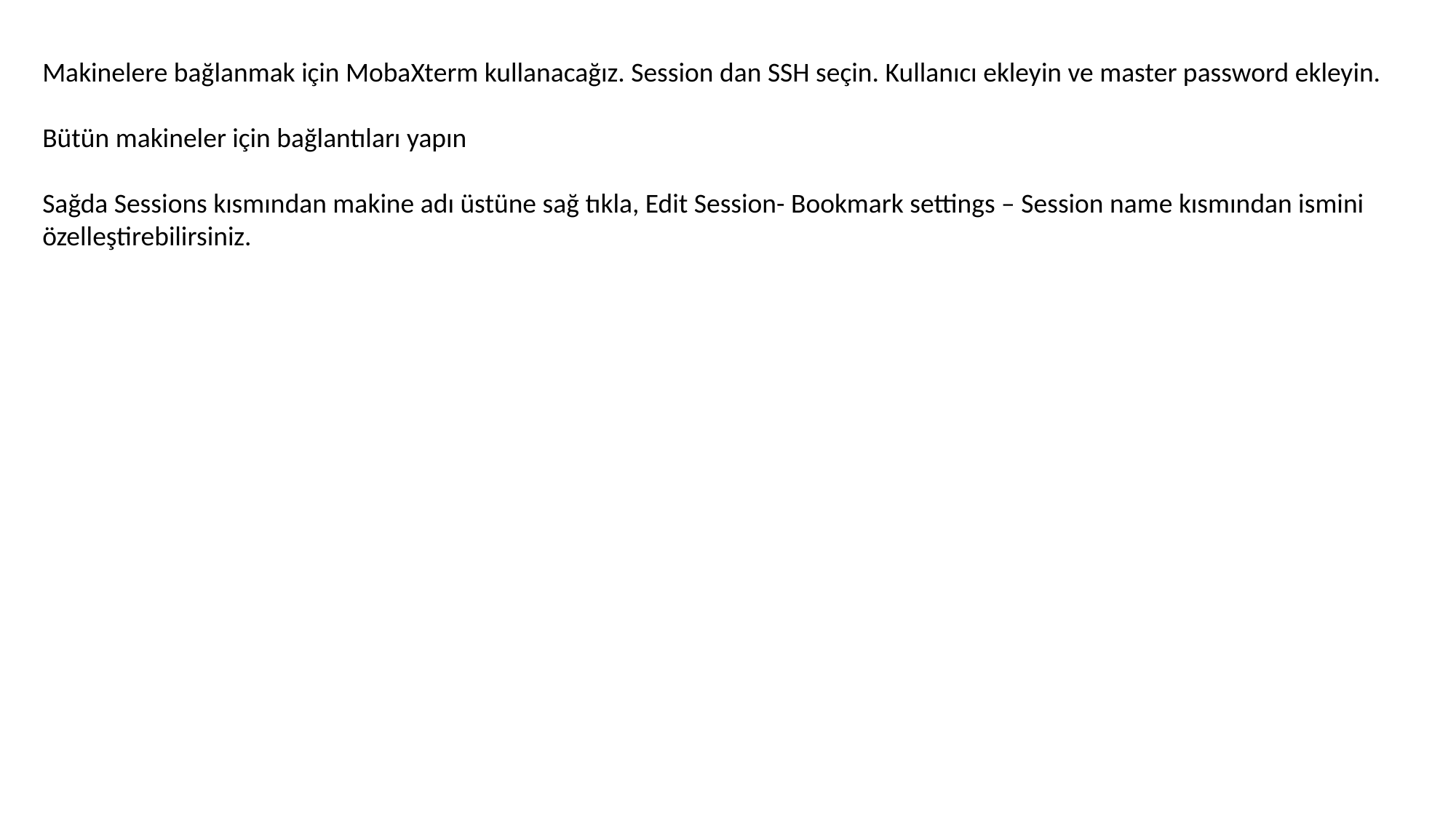

Makinelere bağlanmak için MobaXterm kullanacağız. Session dan SSH seçin. Kullanıcı ekleyin ve master password ekleyin.

Bütün makineler için bağlantıları yapın

Sağda Sessions kısmından makine adı üstüne sağ tıkla, Edit Session- Bookmark settings – Session name kısmından ismini özelleştirebilirsiniz.